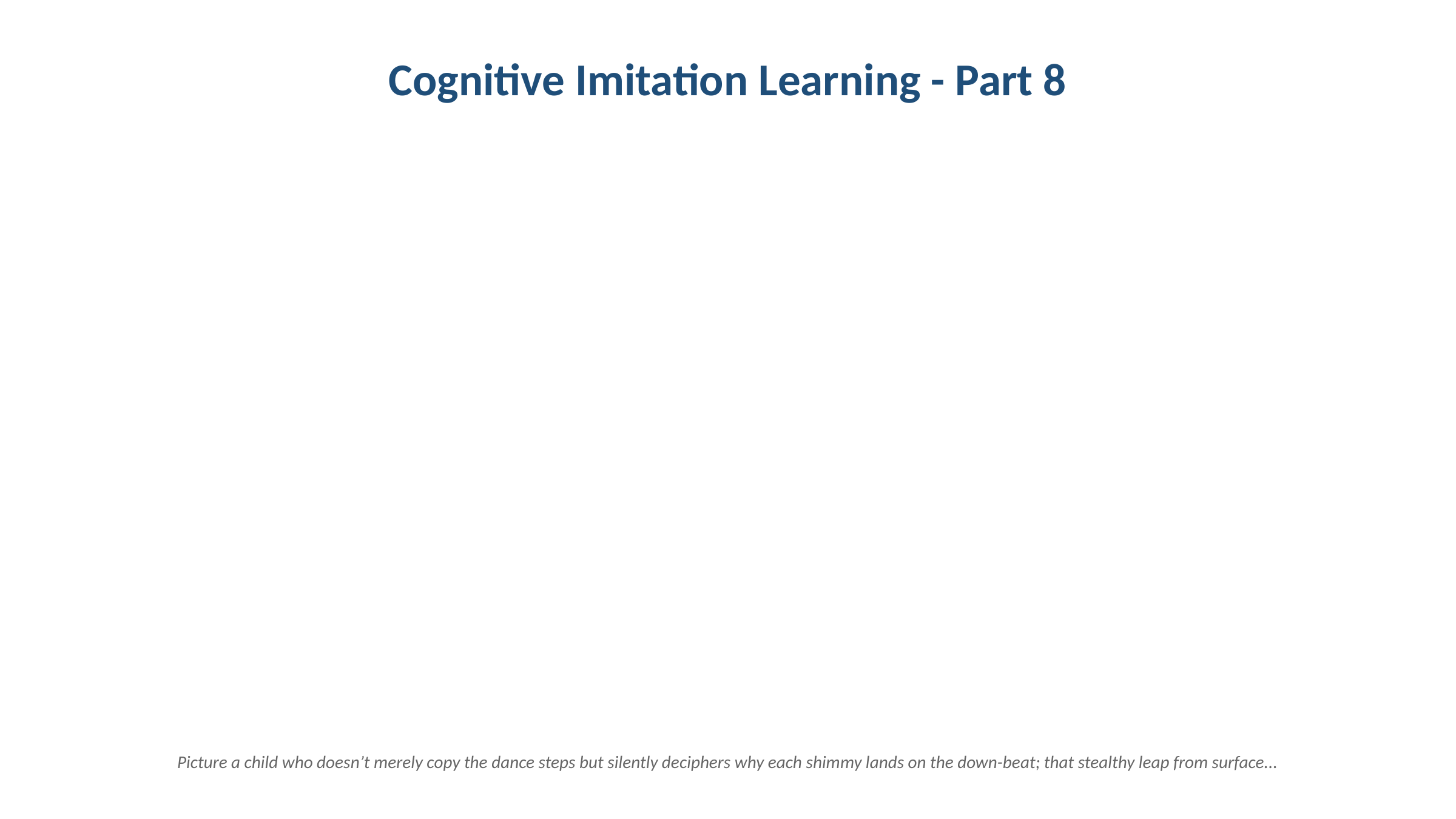

Cognitive Imitation Learning - Part 8
Picture a child who doesn’t merely copy the dance steps but silently deciphers why each shimmy lands on the down-beat; that stealthy leap from surface...